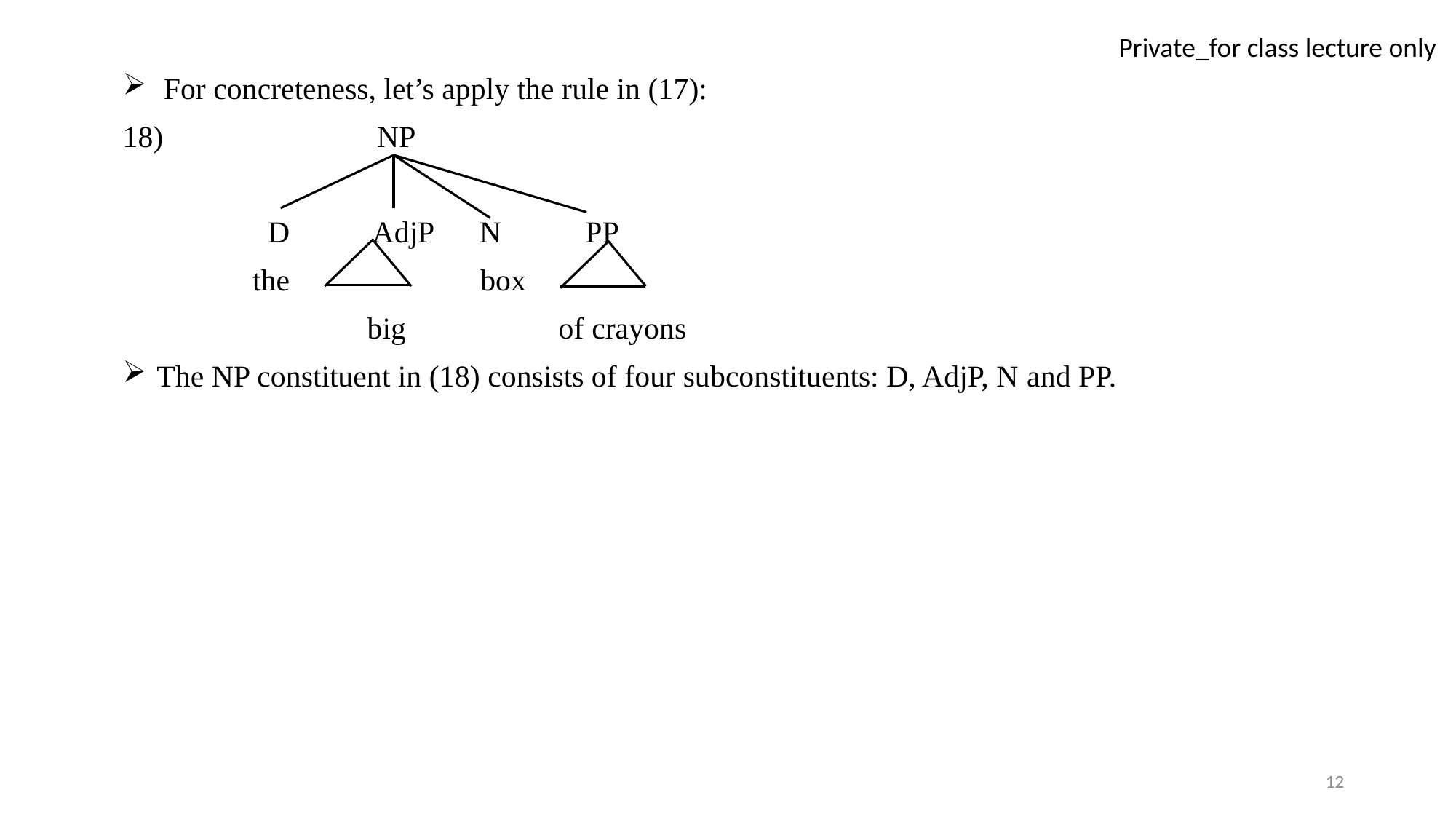

For concreteness, let’s apply the rule in (17):
18)                            NP

                   D           AdjP      N           PP
                 the                         box
                                big                    of crayons
The NP constituent in (18) consists of four subconstituents: D, AdjP, N and PP.
12